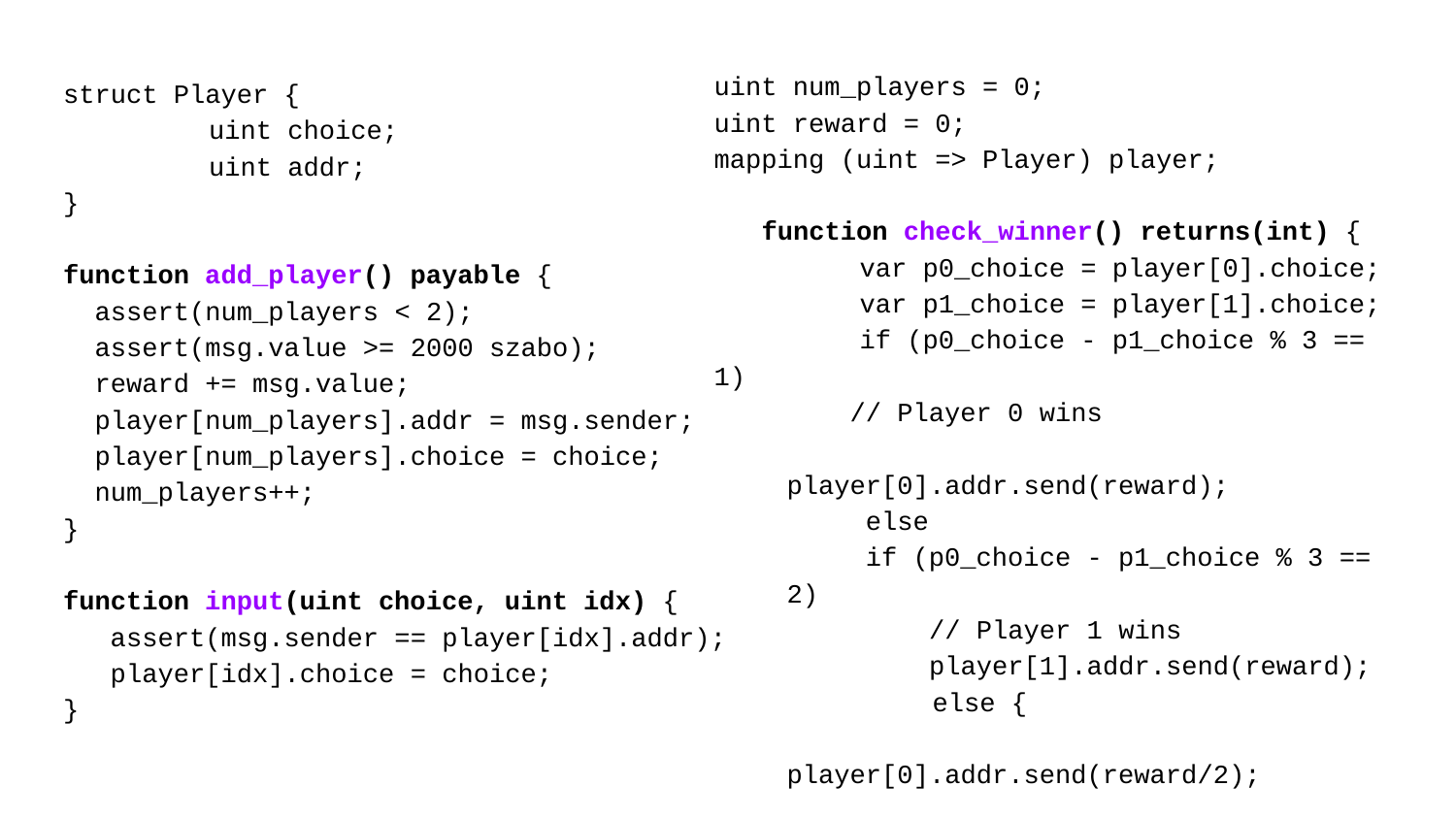

uint num_players = 0;
uint reward = 0;
mapping (uint => Player) player;

   function check_winner() returns(int) {
	var p0_choice = player[0].choice;
	var p1_choice = player[1].choice;
	if (p0_choice - p1_choice % 3 == 1)
    // Player 0 wins
	    player[0].addr.send(reward);
     else
     if (p0_choice - p1_choice % 3 == 2)
         // Player 1 wins
         player[1].addr.send(reward);
	else {
	    player[0].addr.send(reward/2);
	    player[1].addr.send(reward/2);
     }
   }

struct Player {
	uint choice;
	uint addr;
}

function add_player() payable {
  assert(num_players < 2);
  assert(msg.value >= 2000 szabo);
  reward += msg.value;
  player[num_players].addr = msg.sender;
  player[num_players].choice = choice;
  num_players++;
}

function input(uint choice, uint idx) {
   assert(msg.sender == player[idx].addr);
   player[idx].choice = choice;
}